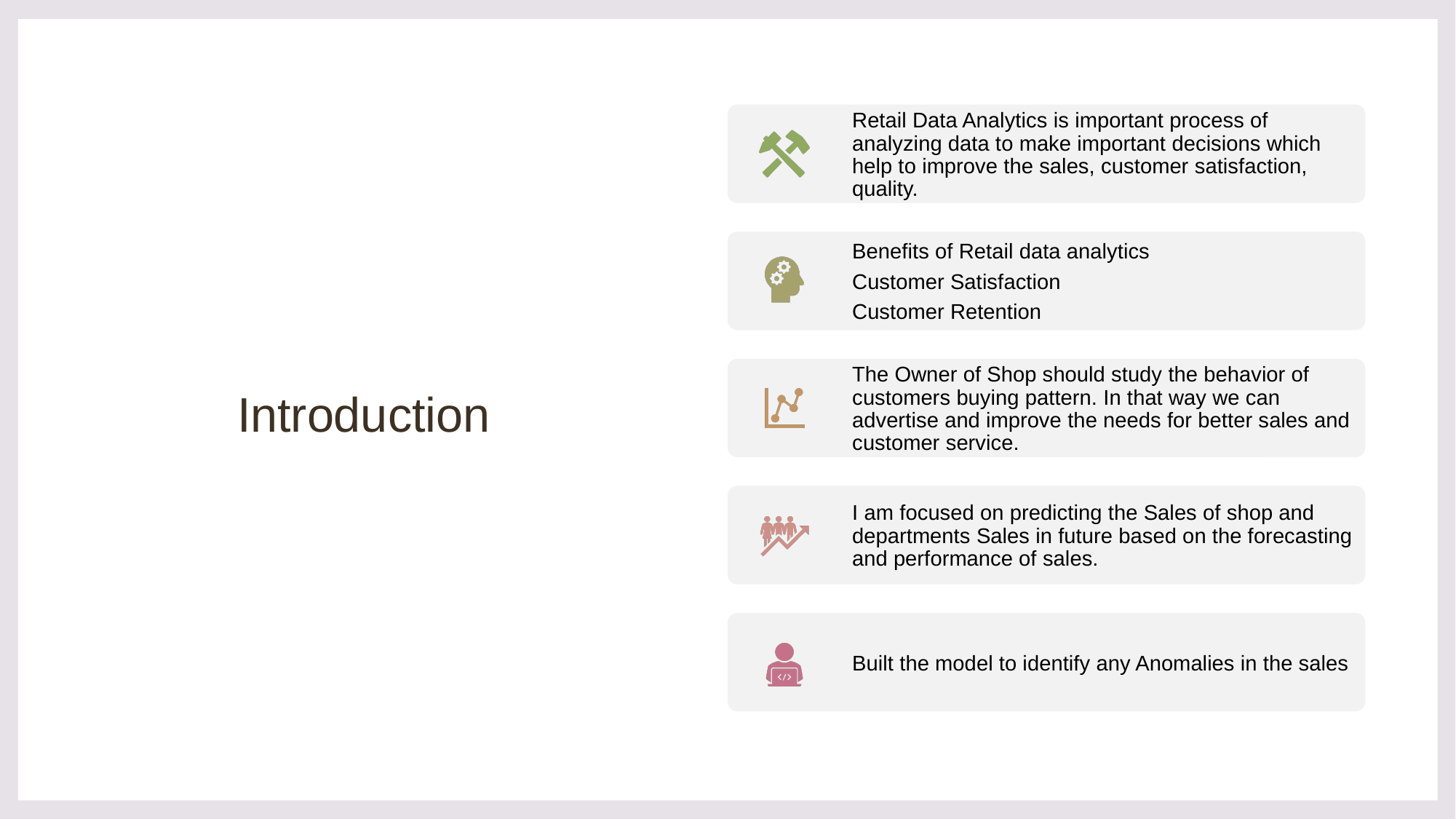

Retail Data Analytics is important process of analyzing data to make important decisions which help to improve the sales, customer satisfaction, quality.
Benefits of Retail data analytics
Customer Satisfaction
Customer Retention
The Owner of Shop should study the behavior of customers buying pattern. In that way we can advertise and improve the needs for better sales and customer service.
I am focused on predicting the Sales of shop and departments Sales in future based on the forecasting and performance of sales.
Built the model to identify any Anomalies in the sales
# Introduction